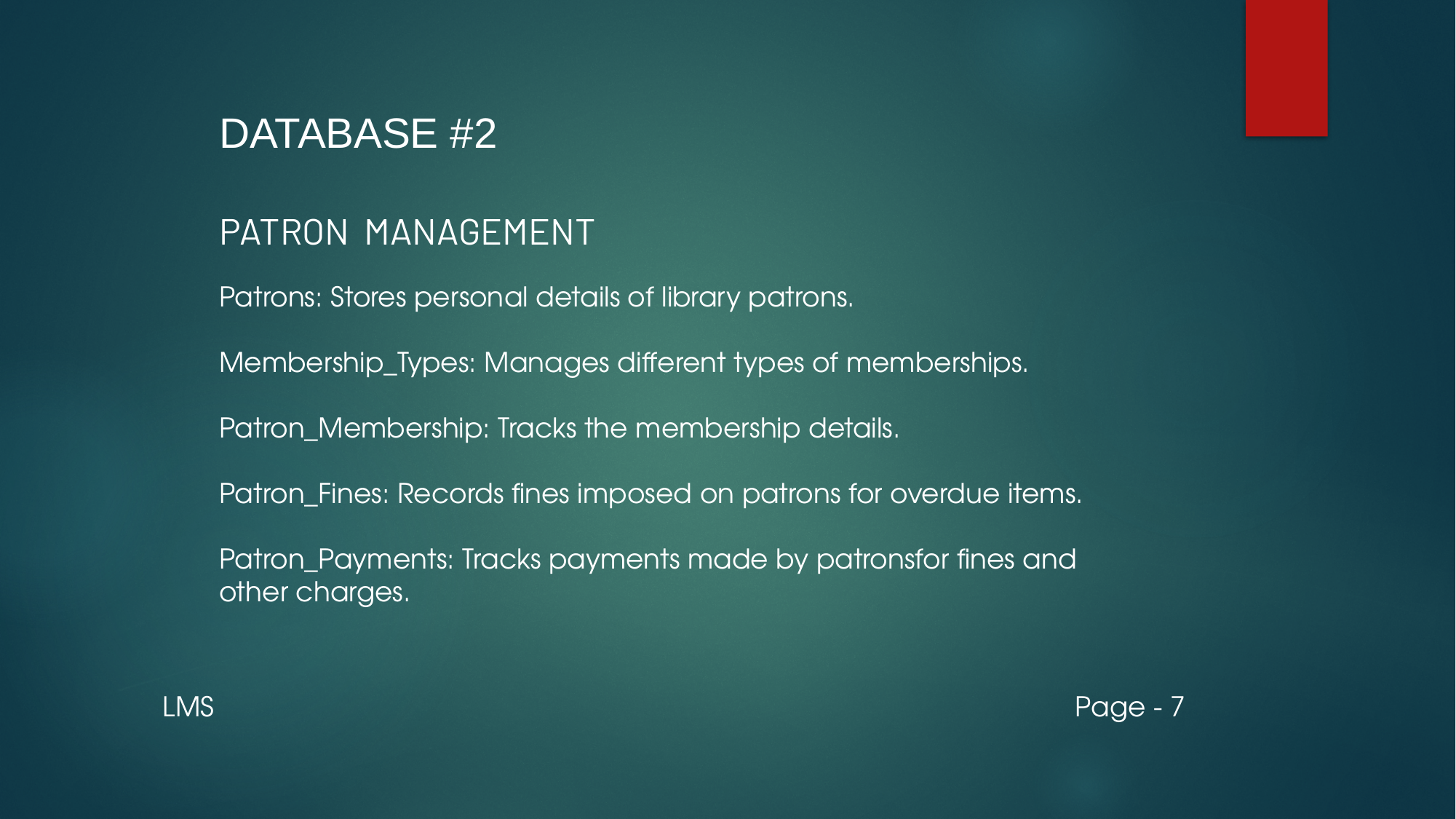

DATABASE #2
PATRON  MANAGEMENT
Patrons: Stores personal details of library patrons.

Membership_Types: Manages different types of memberships.

Patron_Membership: Tracks the membership details.

Patron_Fines: Records fines imposed on patrons for overdue items.

Patron_Payments: Tracks payments made by patronsfor fines and other charges.
LMS
Page - 7